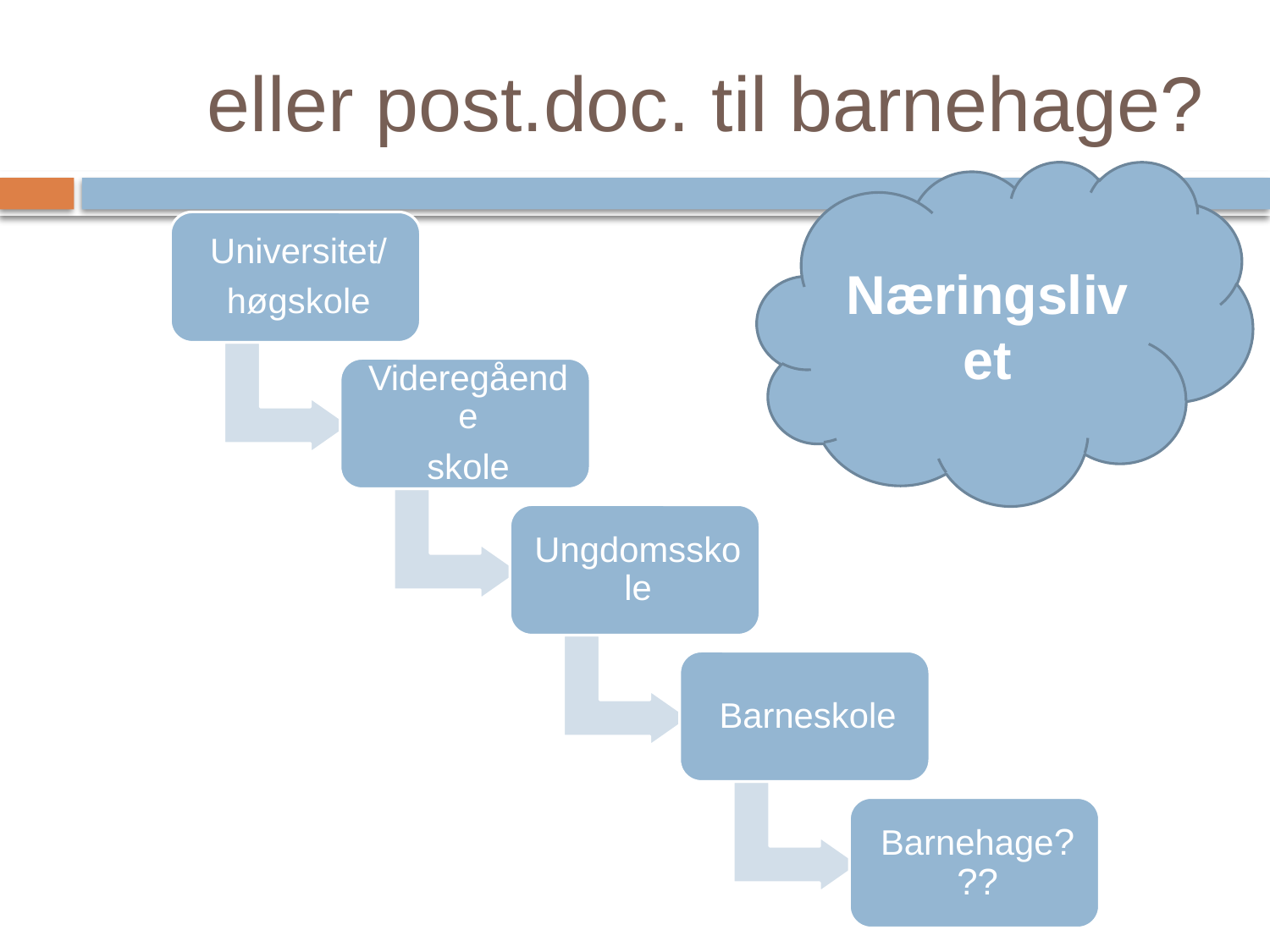

# eller post.doc. til barnehage?
Næringslivet
Universitet/
høgskole
Videregående
skole
Ungdomsskole
Barneskole
Barnehage???